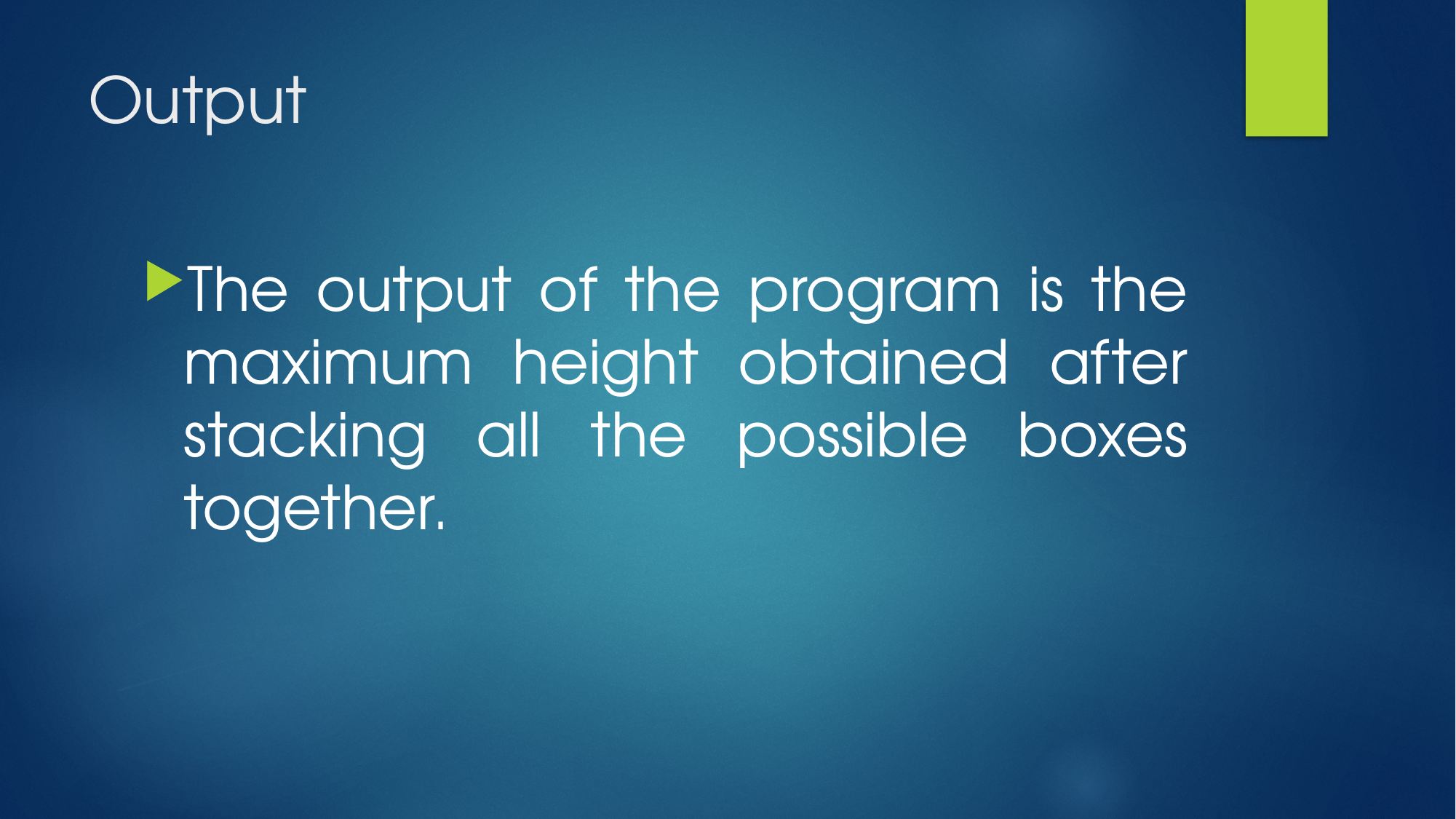

# Output
The output of the program is the maximum height obtained after stacking all the possible boxes together.